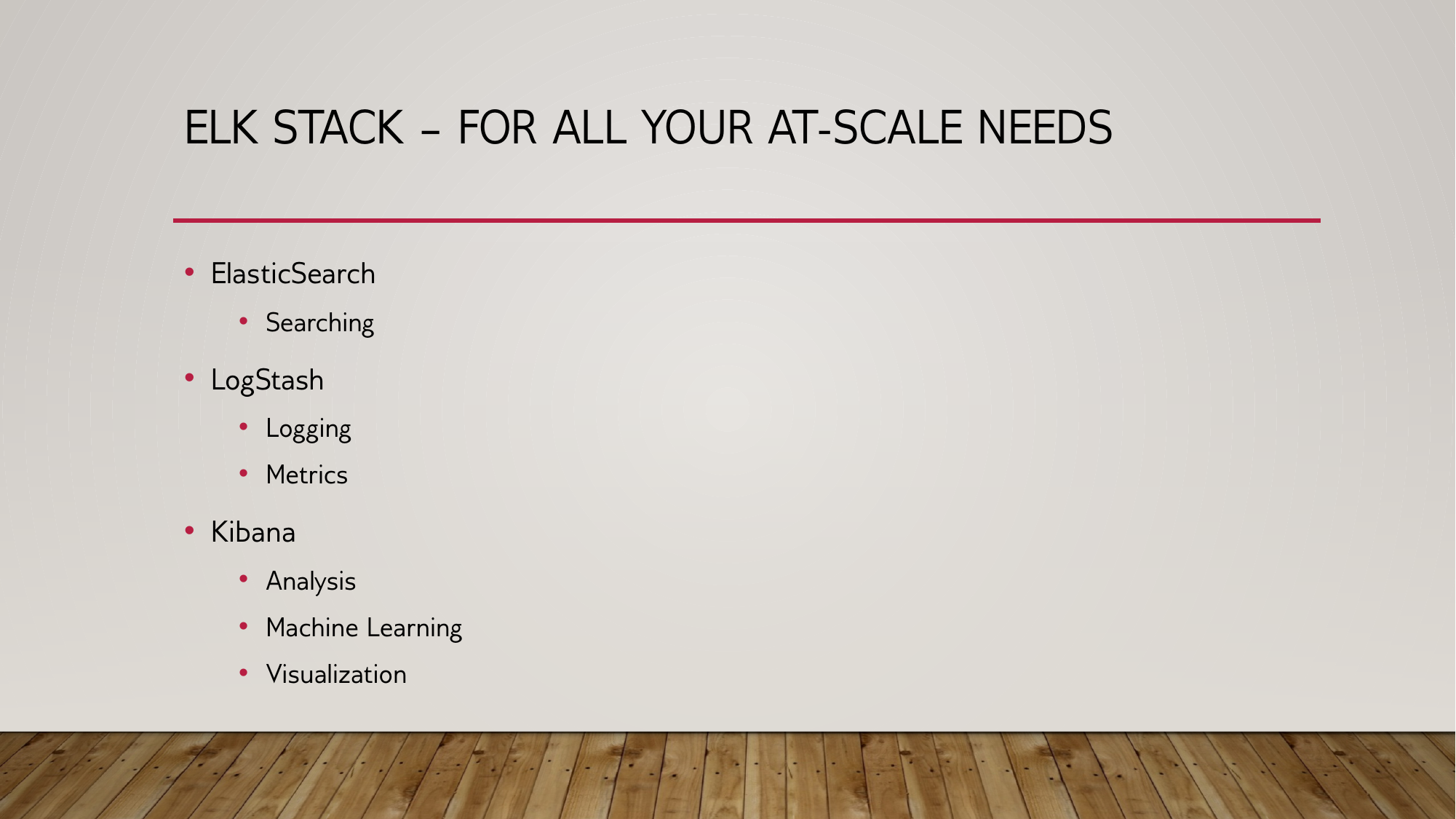

# ELK Stack – for all your at-scale Needs
ElasticSearch
Searching
LogStash
Logging
Metrics
Kibana
Analysis
Machine Learning
Visualization